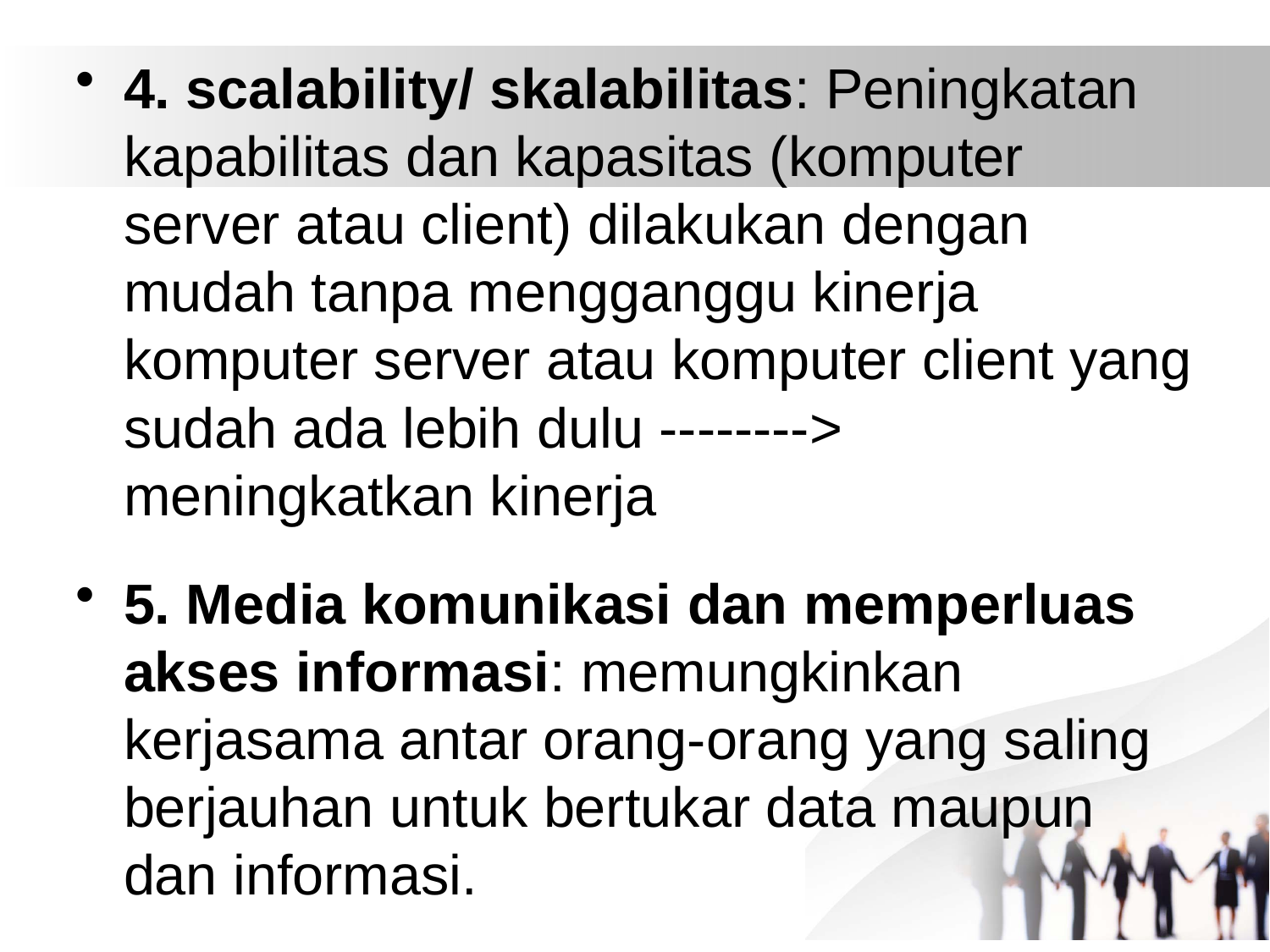

4. scalability/ skalabilitas: Peningkatan kapabilitas dan kapasitas (komputer server atau client) dilakukan dengan mudah tanpa mengganggu kinerja komputer server atau komputer client yang sudah ada lebih dulu --------> meningkatkan kinerja

5. Media komunikasi dan memperluas akses informasi: memungkinkan kerjasama antar orang-orang yang saling berjauhan untuk bertukar data maupun dan informasi.